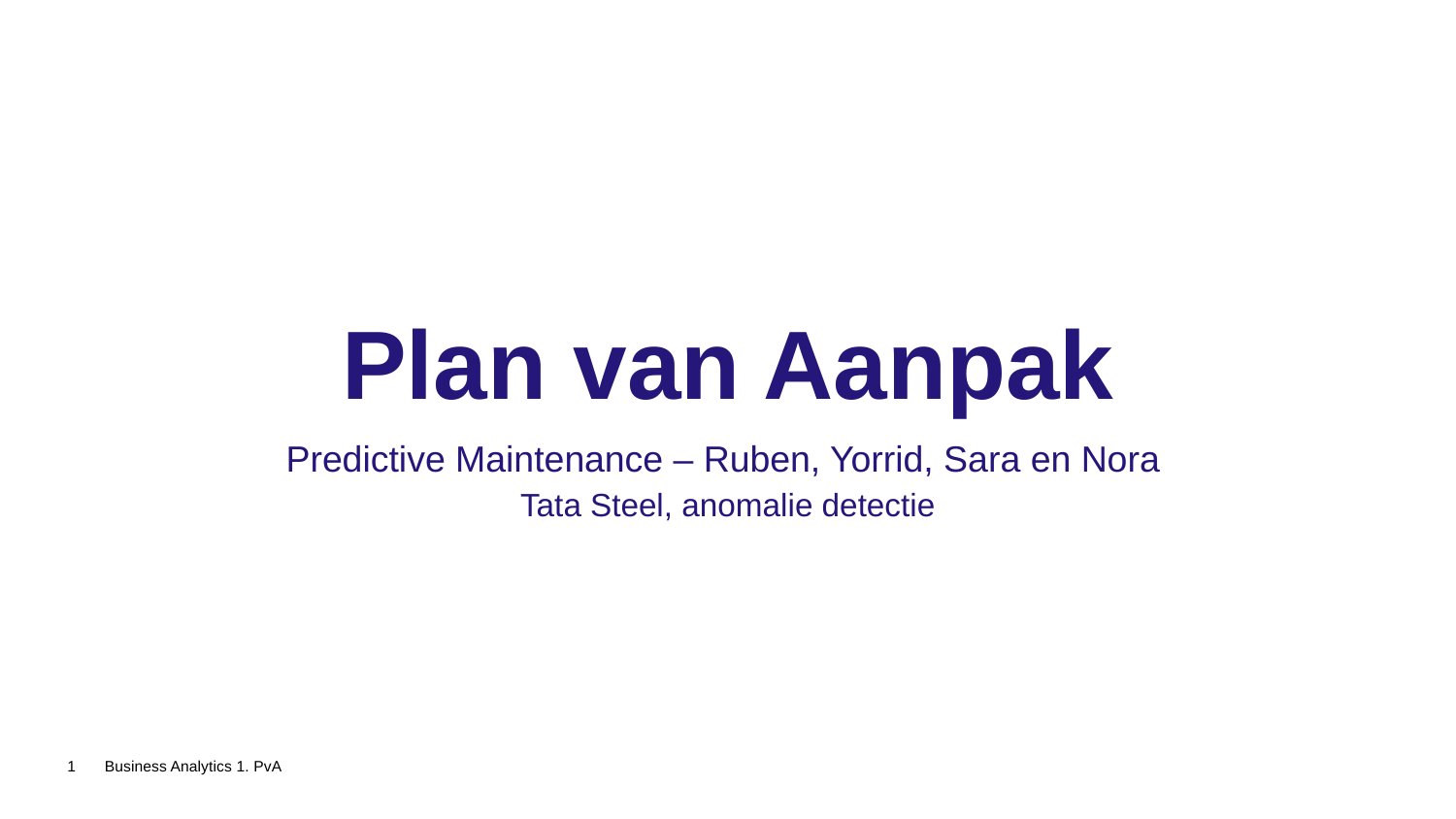

# Plan van Aanpak
Predictive Maintenance – Ruben, Yorrid, Sara en Nora
Tata Steel, anomalie detectie
1
Business Analytics 1. PvA